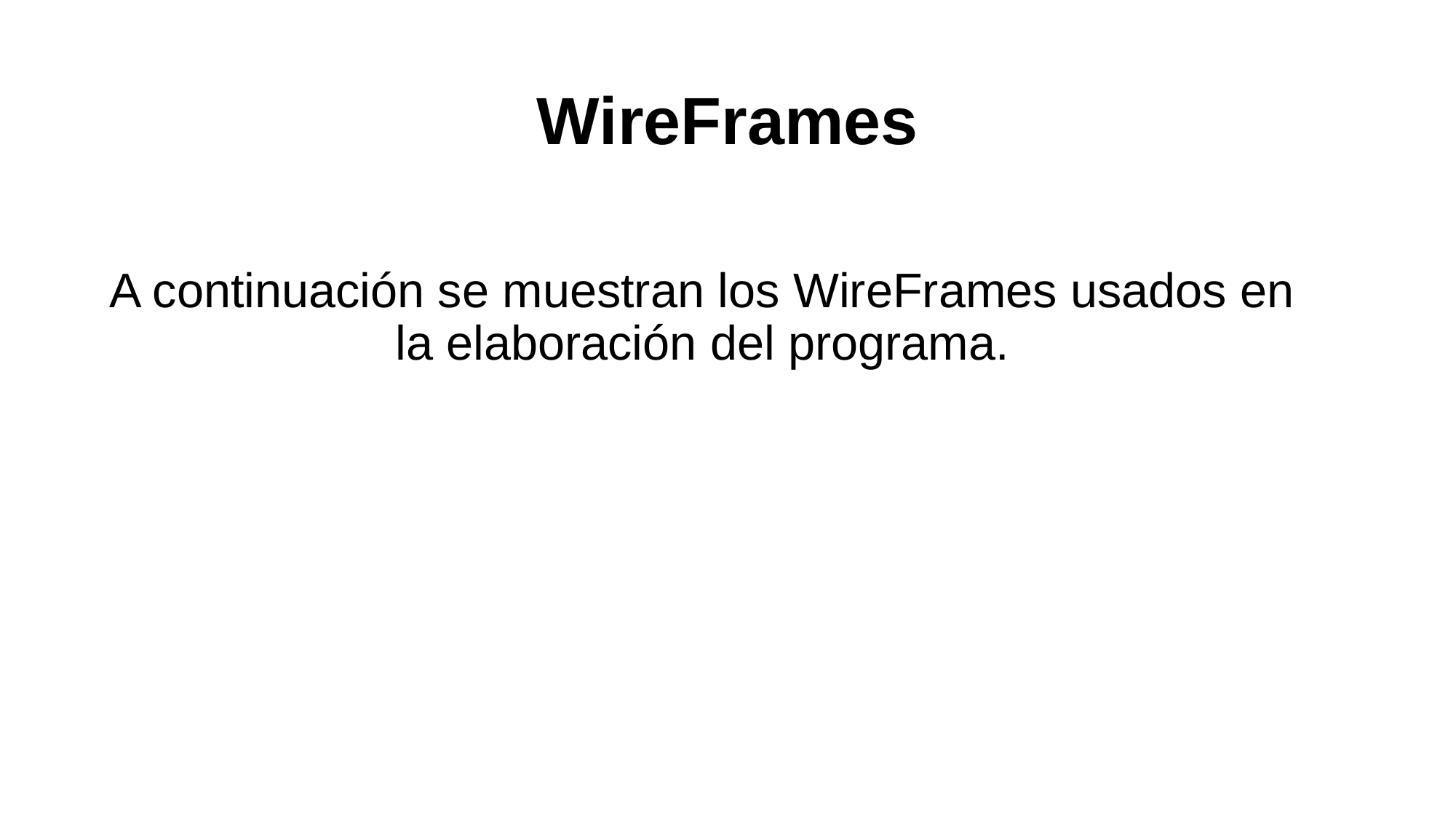

# WireFrames
A continuación se muestran los WireFrames usados en la elaboración del programa.